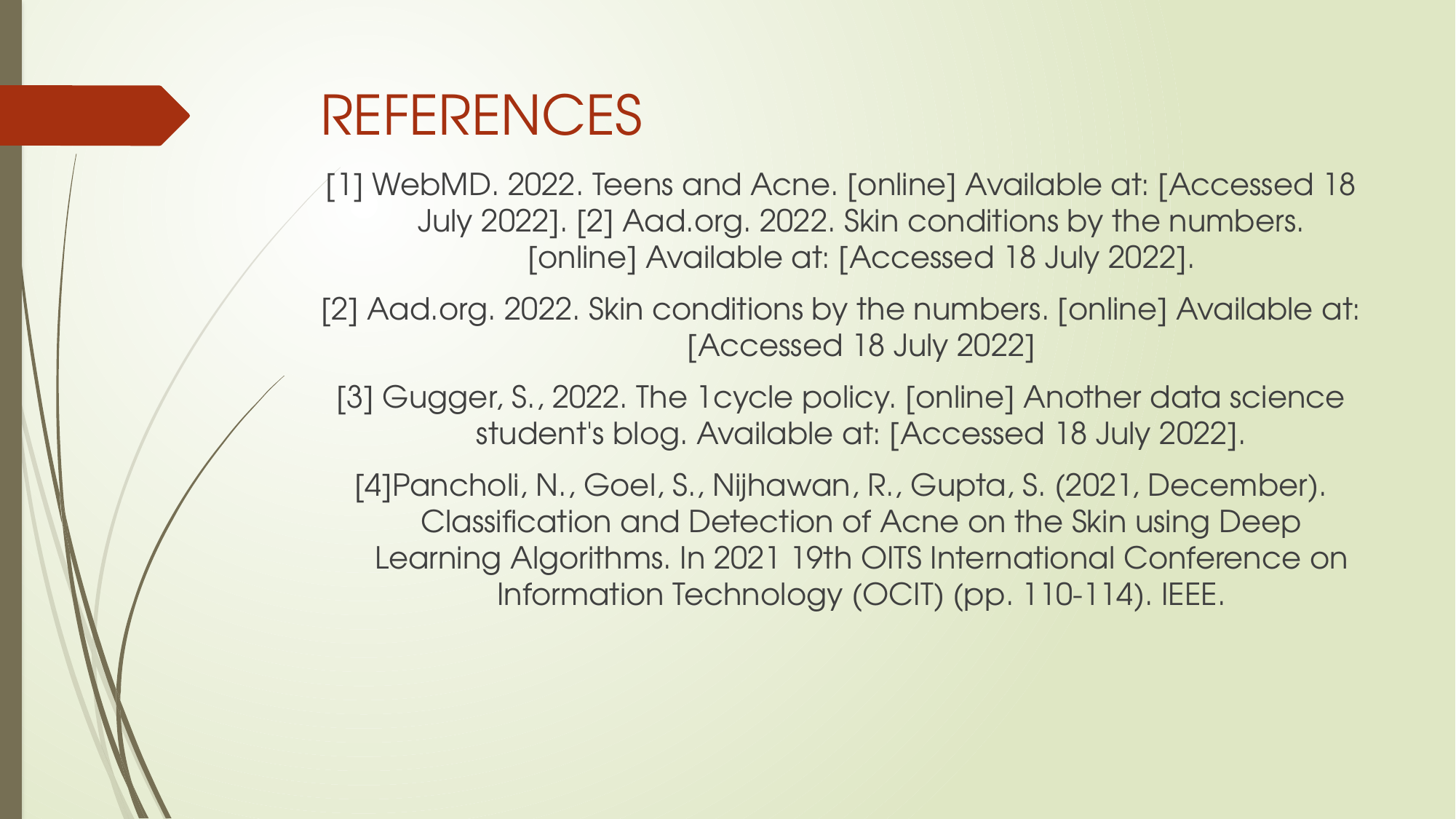

# REFERENCES
[1] WebMD. 2022. Teens and Acne. [online] Available at: [Accessed 18 July 2022]. [2] Aad.org. 2022. Skin conditions by the numbers. [online] Available at: [Accessed 18 July 2022].
[2] Aad.org. 2022. Skin conditions by the numbers. [online] Available at: [Accessed 18 July 2022]
[3] Gugger, S., 2022. The 1cycle policy. [online] Another data science student's blog. Available at: [Accessed 18 July 2022].
[4]Pancholi, N., Goel, S., Nijhawan, R., Gupta, S. (2021, December). Classification and Detection of Acne on the Skin using Deep Learning Algorithms. In 2021 19th OITS International Conference on Information Technology (OCIT) (pp. 110-114). IEEE.